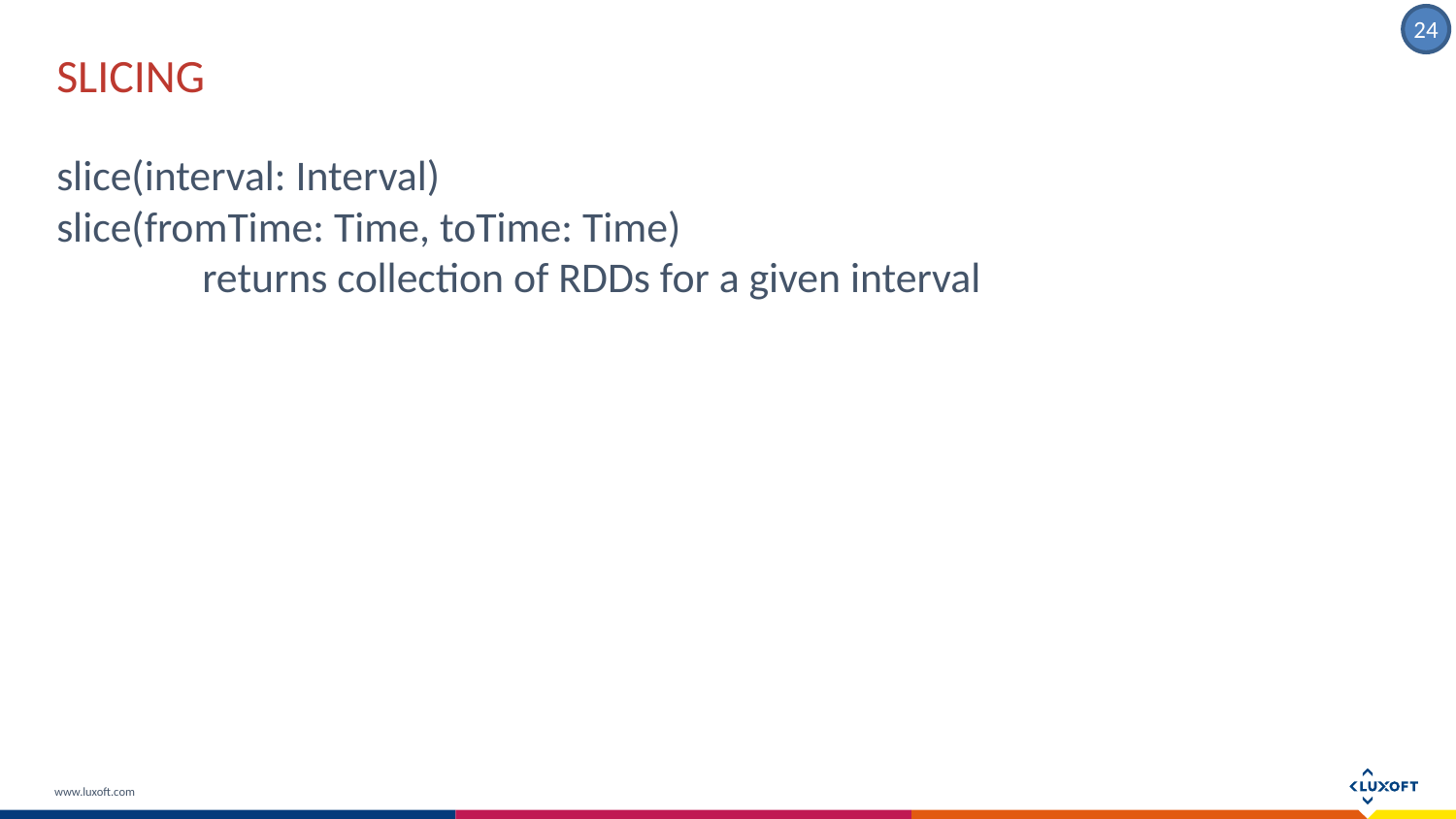

SLICING
slice(interval: Interval)
slice(fromTime: Time, toTime: Time)
	returns collection of RDDs for a given interval